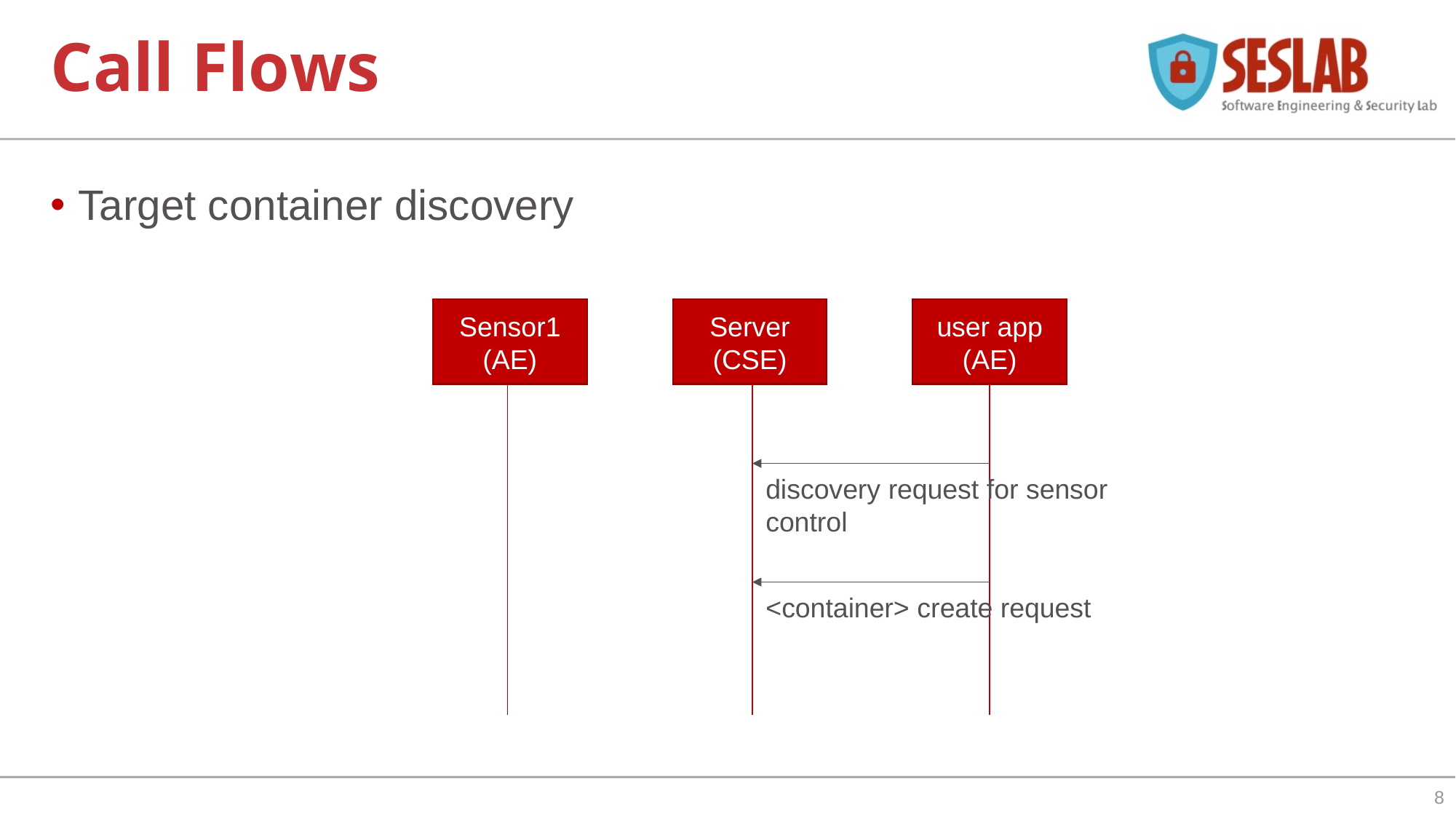

# Call Flows
Target container discovery

Sensor1
(AE)
Server
(CSE)
user app
(AE)
discovery request for sensor control
<container> create request
8